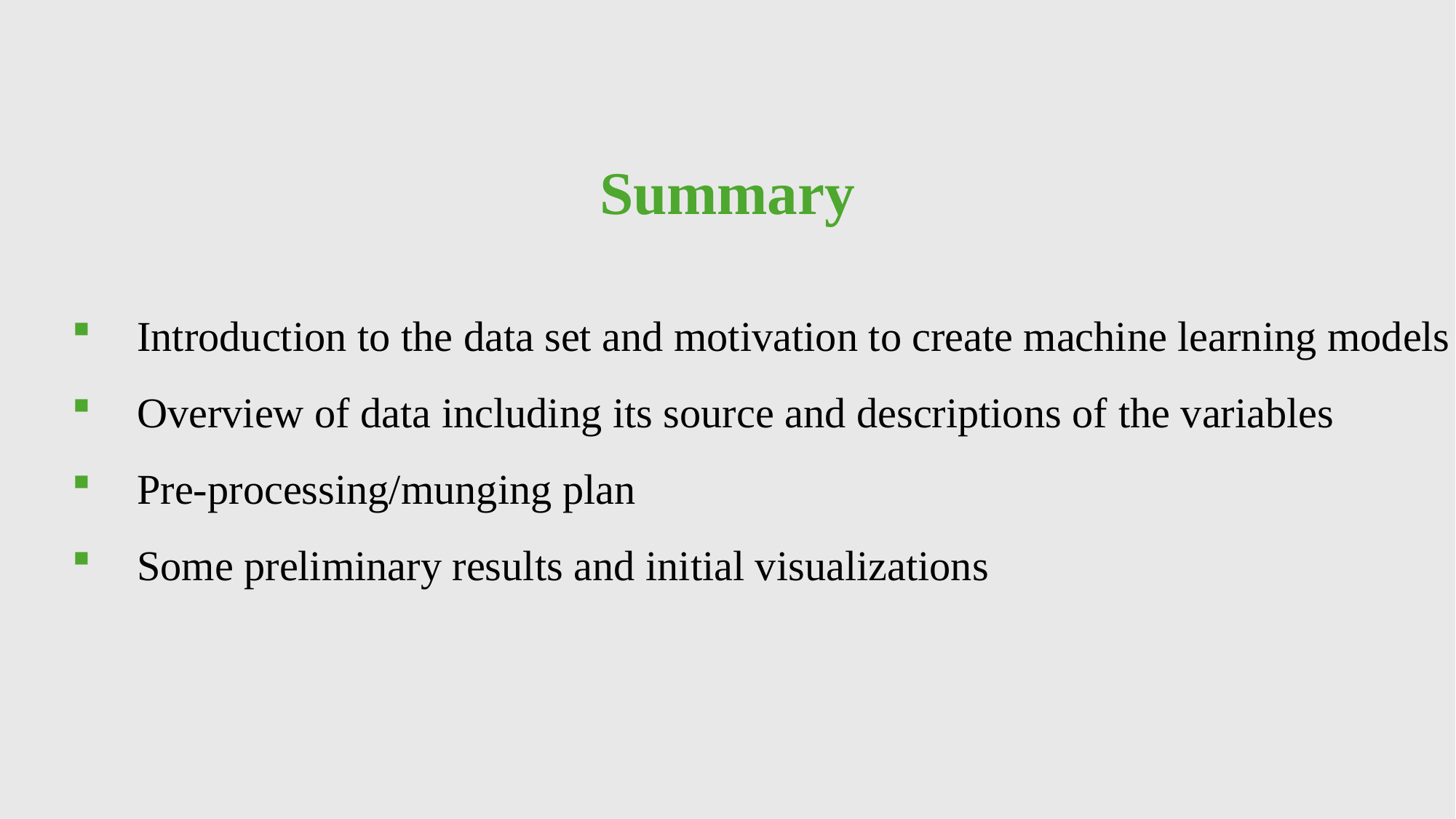

# Summary
 Introduction to the data set and motivation to create machine learning models
 Overview of data including its source and descriptions of the variables
 Pre-processing/munging plan
 Some preliminary results and initial visualizations